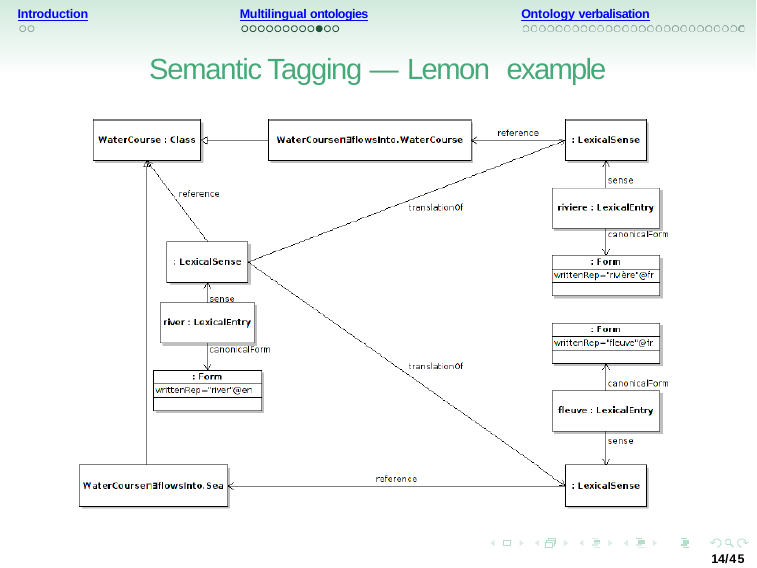

Introduction
Multilingual ontologies
Ontology verbalisation

Semantic Tagging — Lemon  example

14/45